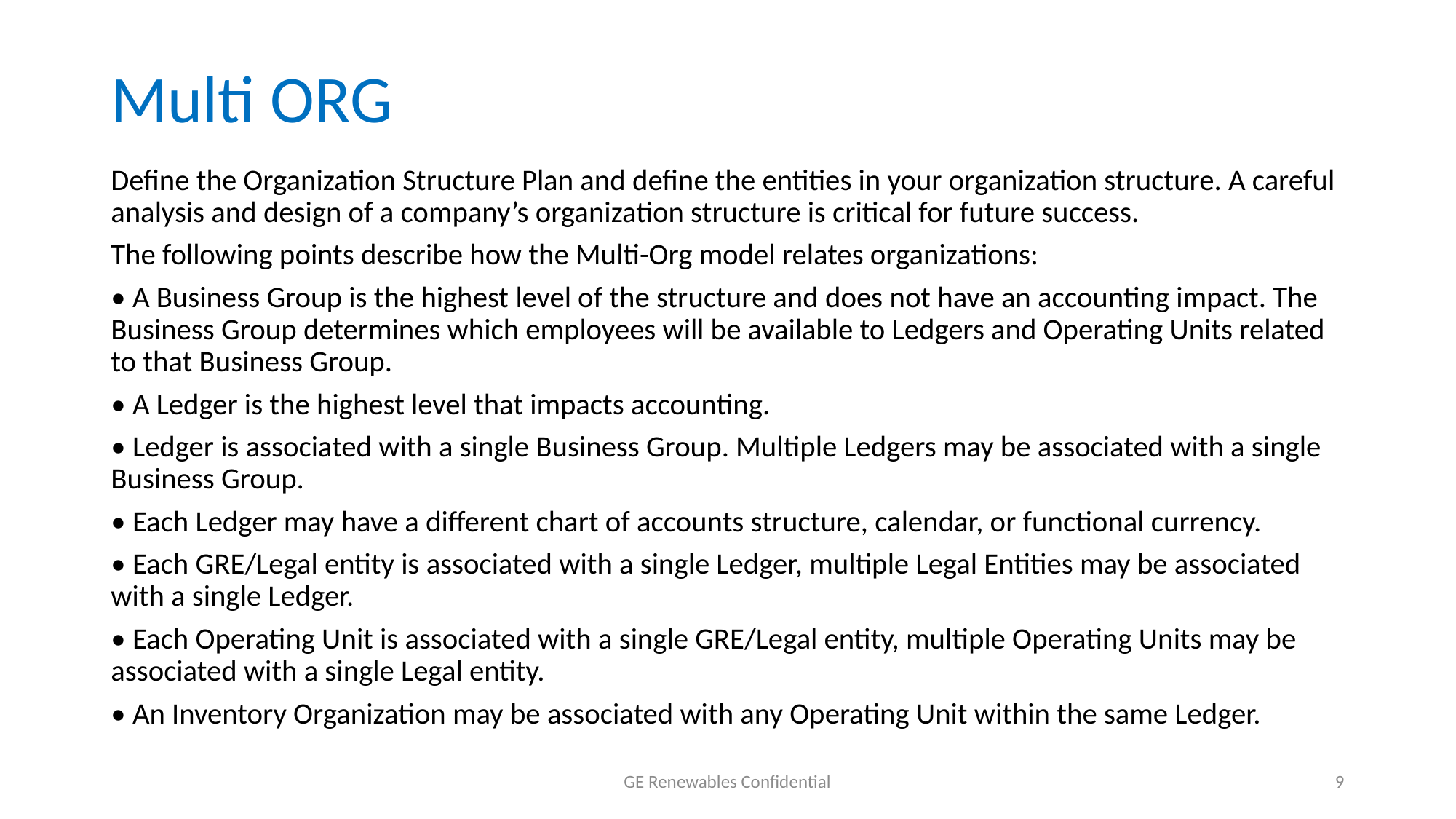

# Multi ORG
Define the Organization Structure Plan and define the entities in your organization structure. A careful analysis and design of a company’s organization structure is critical for future success.
The following points describe how the Multi-Org model relates organizations:
• A Business Group is the highest level of the structure and does not have an accounting impact. The Business Group determines which employees will be available to Ledgers and Operating Units related to that Business Group.
• A Ledger is the highest level that impacts accounting.
• Ledger is associated with a single Business Group. Multiple Ledgers may be associated with a single Business Group.
• Each Ledger may have a different chart of accounts structure, calendar, or functional currency.
• Each GRE/Legal entity is associated with a single Ledger, multiple Legal Entities may be associated with a single Ledger.
• Each Operating Unit is associated with a single GRE/Legal entity, multiple Operating Units may be associated with a single Legal entity.
• An Inventory Organization may be associated with any Operating Unit within the same Ledger.
GE Renewables Confidential
9